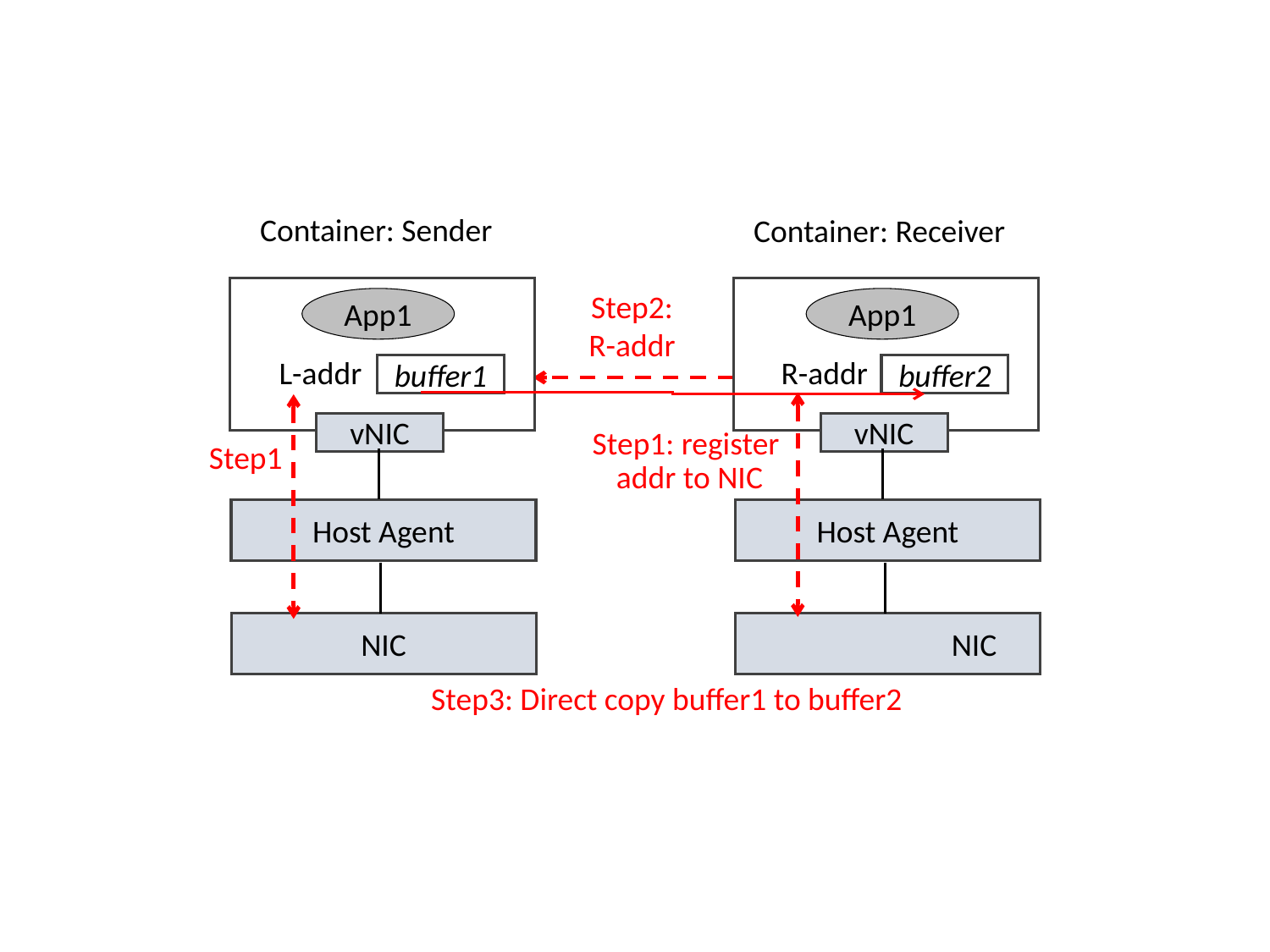

Container: Sender
Container: Receiver

App1
L-addr
buffer1
vNIC
Host Agent
NIC

App1
R-addr
buffer2
vNIC
Host Agent
                        NIC
Step2:
R-addr
Step1: register
addr to NIC
Step1
Step3: Direct copy buffer1 to buffer2